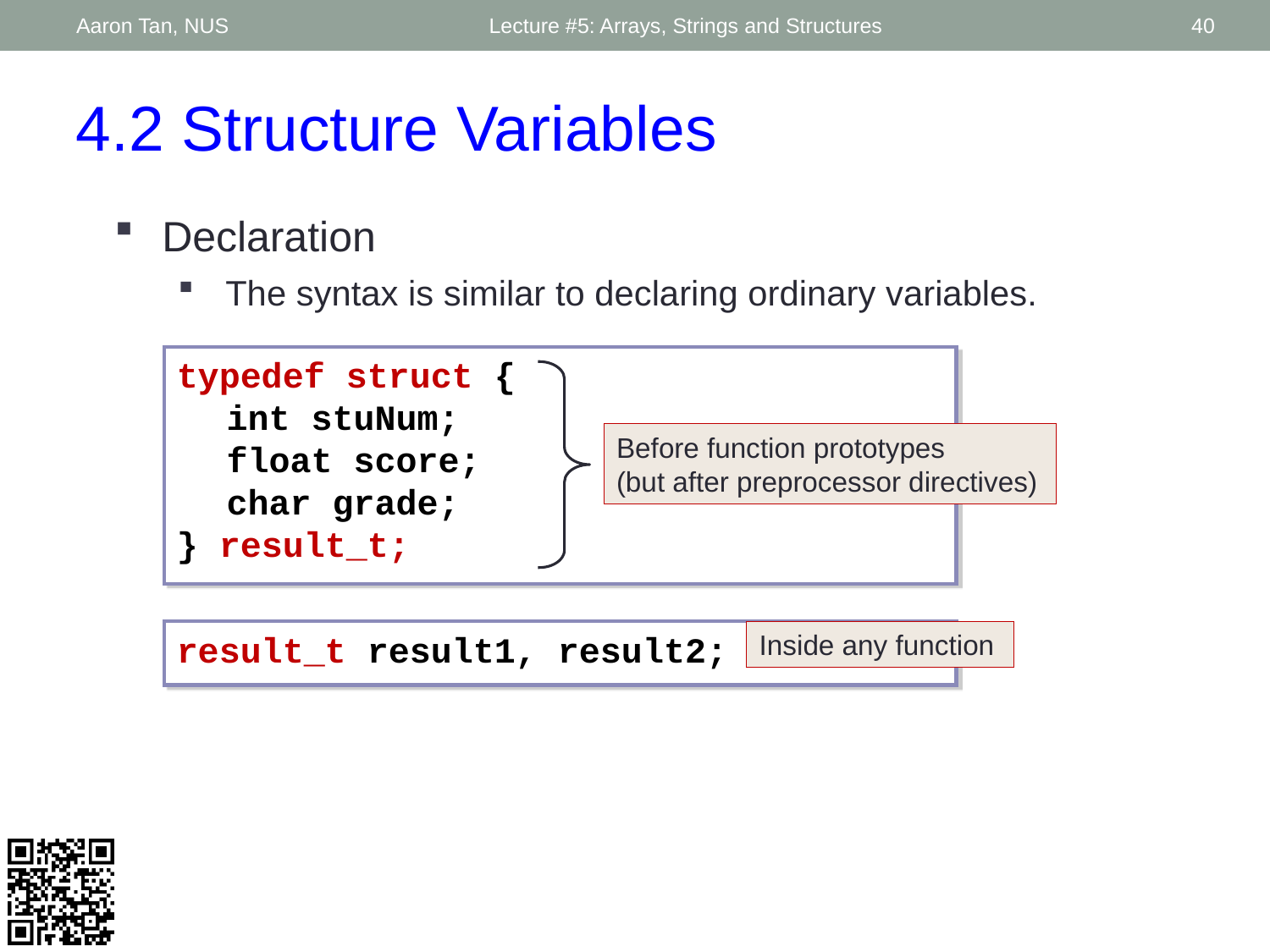

Aaron Tan, NUS
Lecture #5: Arrays, Strings and Structures
40
4.2 Structure Variables
Declaration
The syntax is similar to declaring ordinary variables.
typedef struct {
	int stuNum;
	float score;
	char grade;
} result_t;

Before function prototypes
(but after preprocessor directives)
result_t result1, result2;
Inside any function